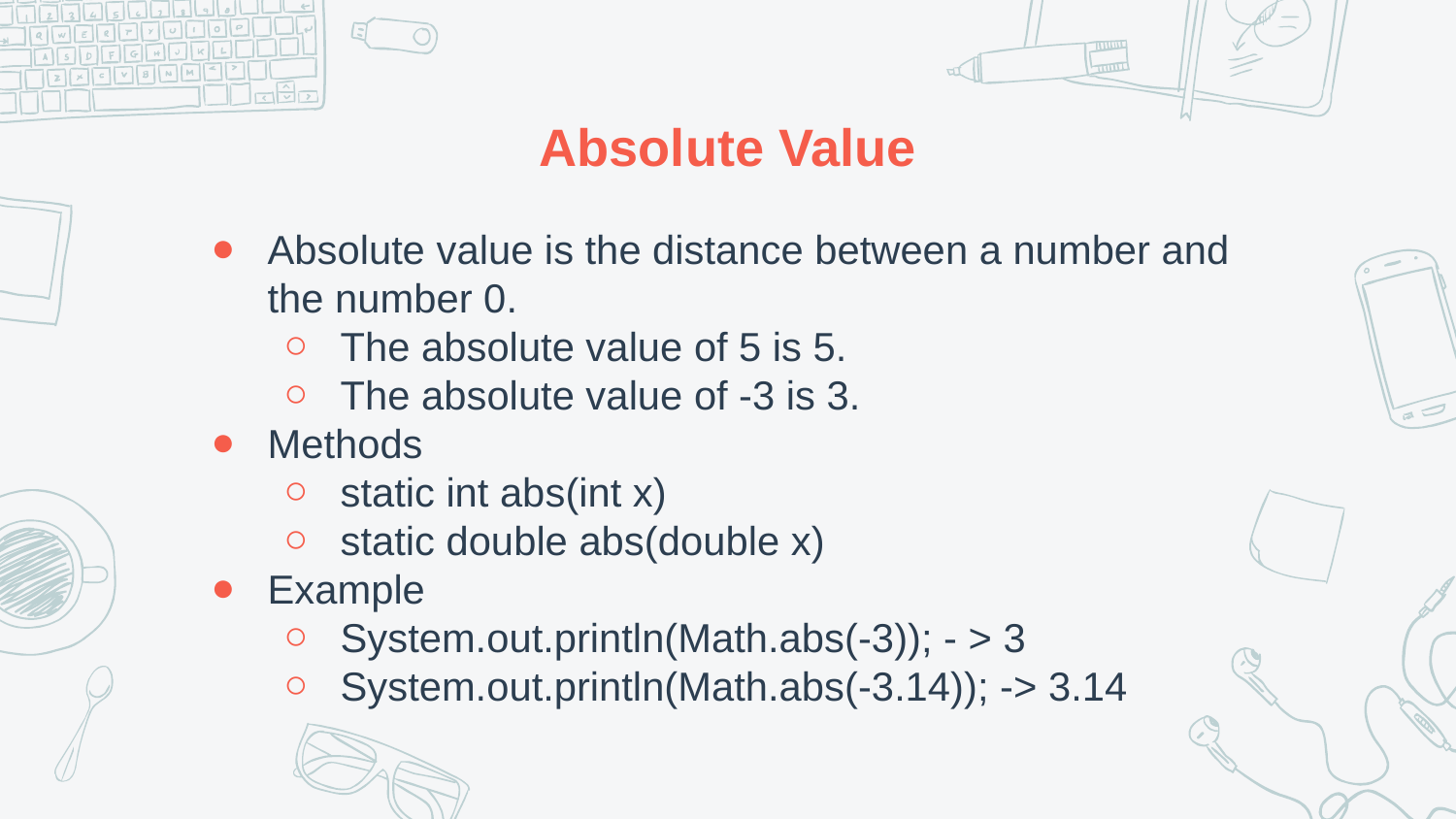

# Absolute Value
Absolute value is the distance between a number and the number 0.
The absolute value of 5 is 5.
The absolute value of -3 is 3.
Methods
static int abs(int x)
static double abs(double x)
Example
System.out.println(Math.abs(-3)); - > 3
System.out.println(Math.abs(-3.14)); -> 3.14